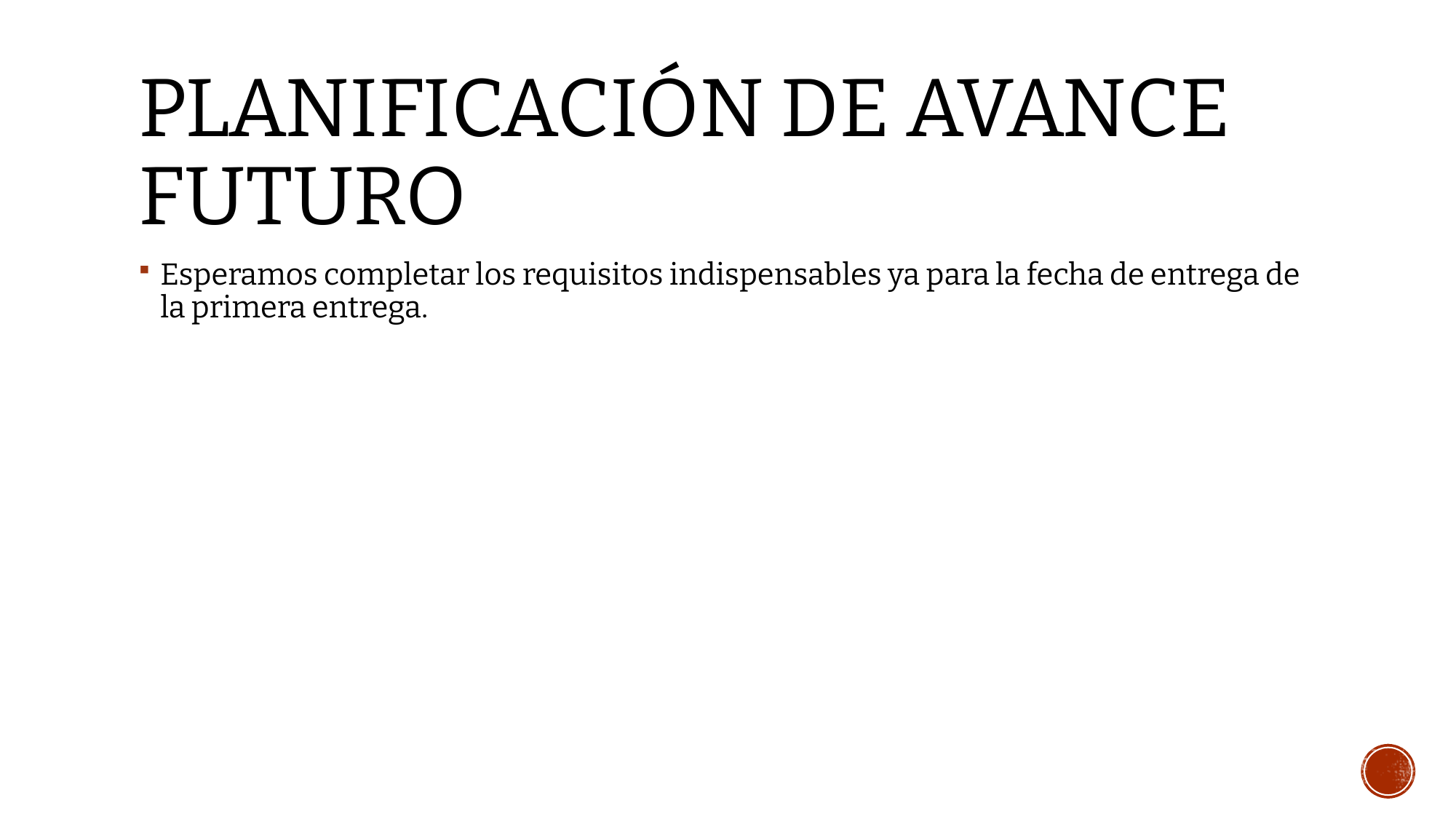

# Planificación de avance Futuro
Esperamos completar los requisitos indispensables ya para la fecha de entrega de la primera entrega.